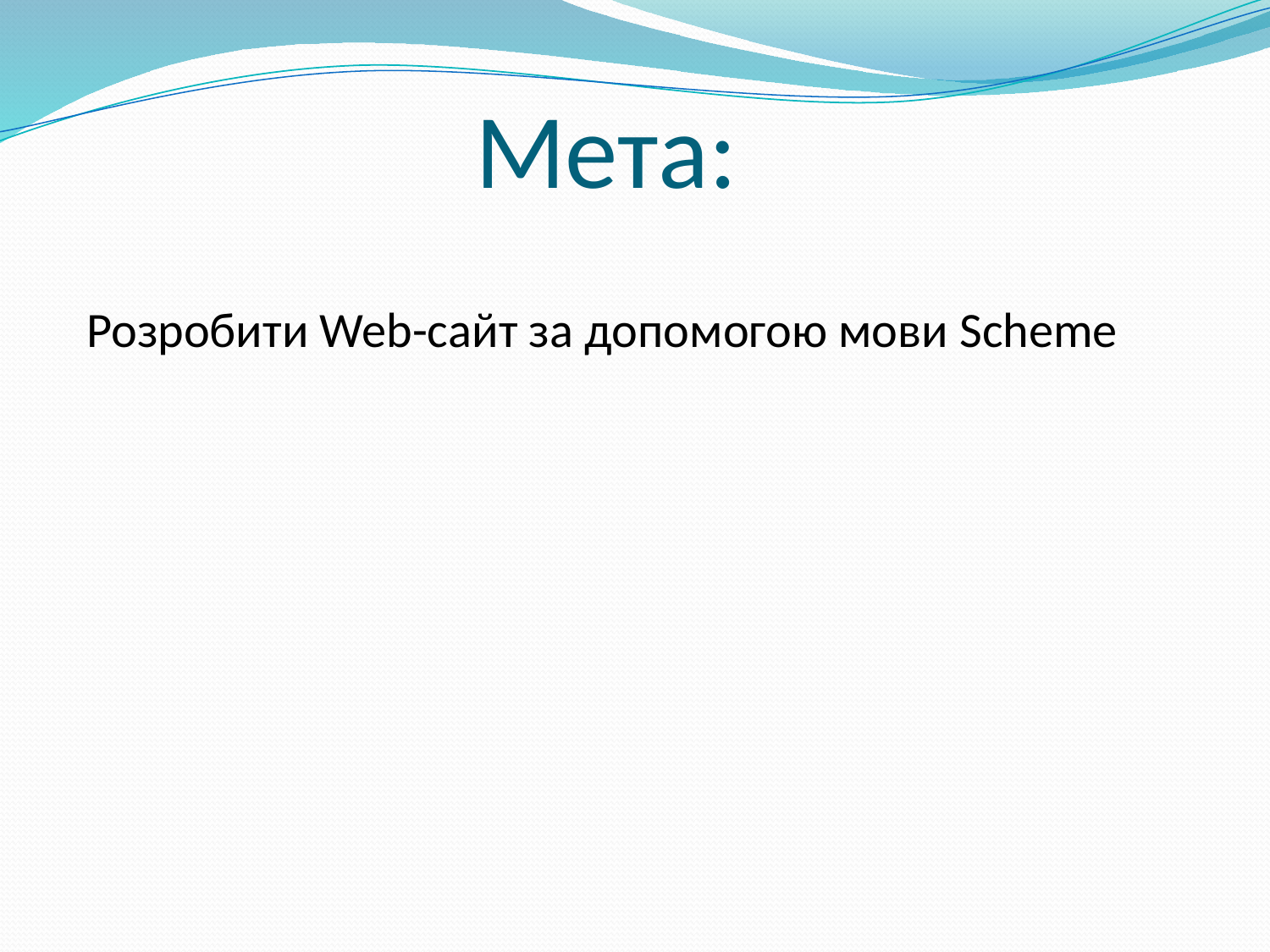

Мета:
Розробити Web-сайт за допомогою мови Scheme